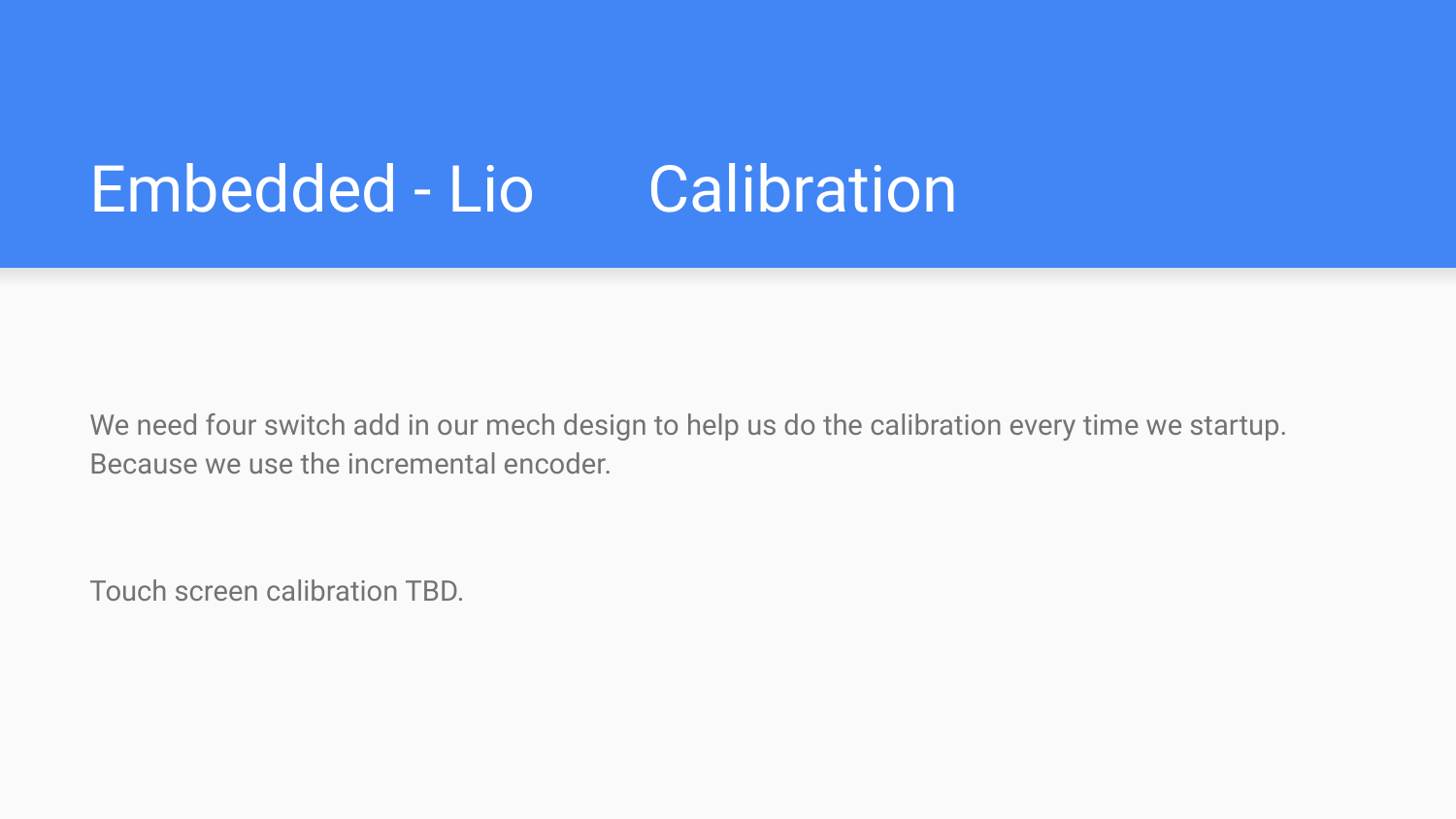

# Embedded - Lio       Calibration
We need four switch add in our mech design to help us do the calibration every time we startup. Because we use the incremental encoder.

Touch screen calibration TBD.